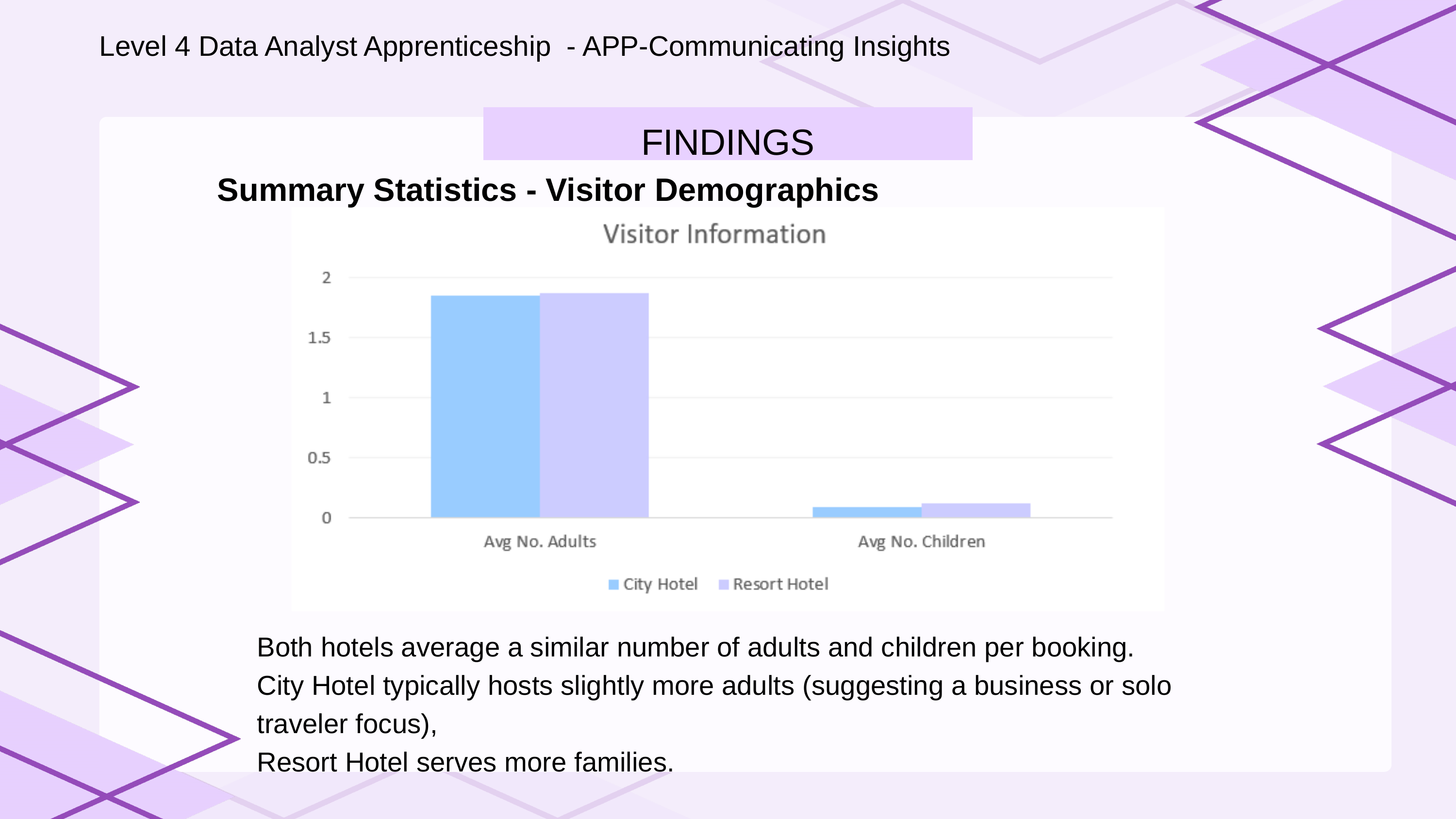

Level 4 Data Analyst Apprenticeship  - APP-Communicating Insights

FINDINGS

Summary Statistics - Visitor Demographics

Both hotels average a similar number of adults and children per booking.
City Hotel typically hosts slightly more adults (suggesting a business or solo traveler focus),
Resort Hotel serves more families.